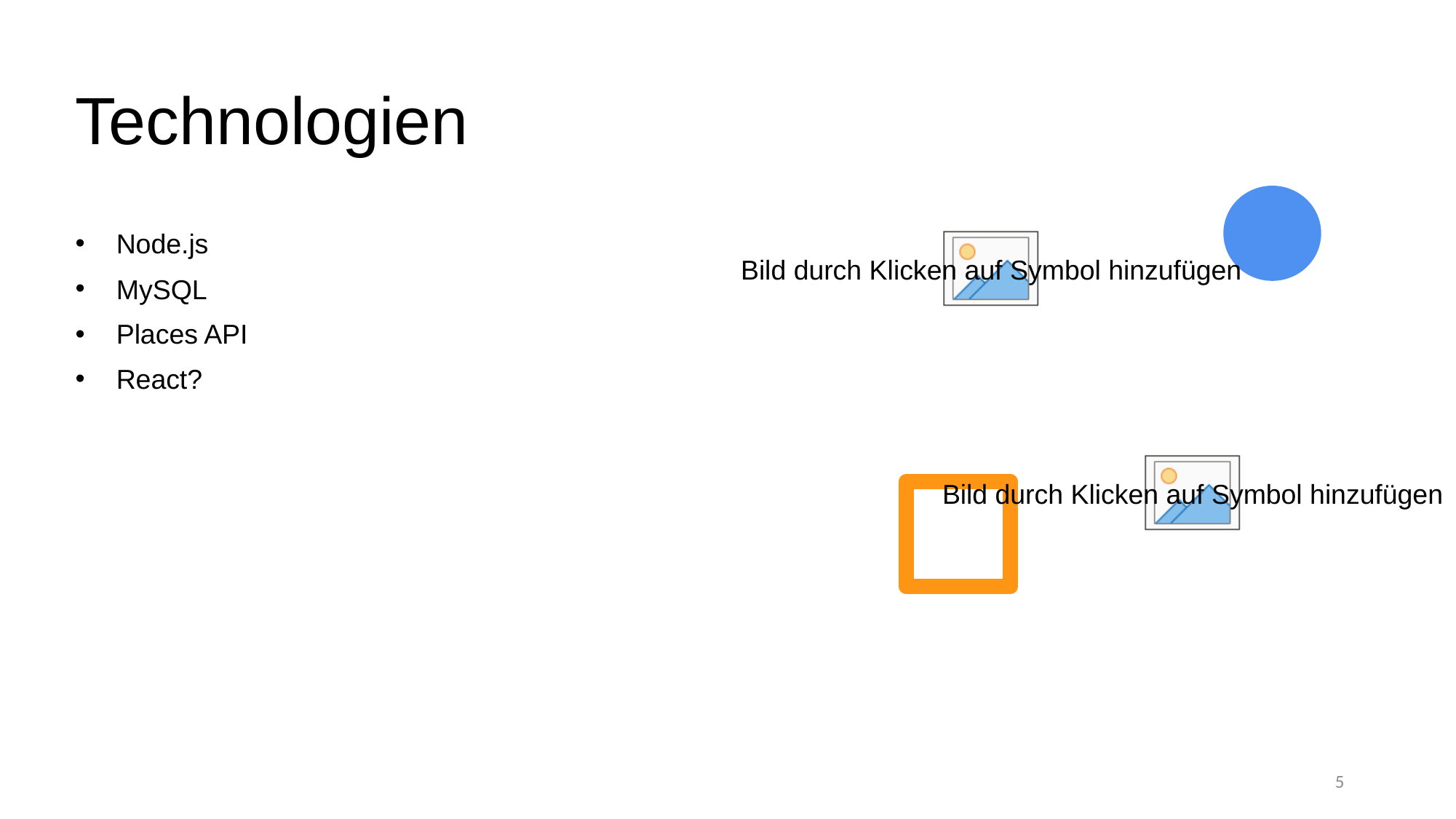

# Technologien

Node.js
MySQL
Places API
React?

5